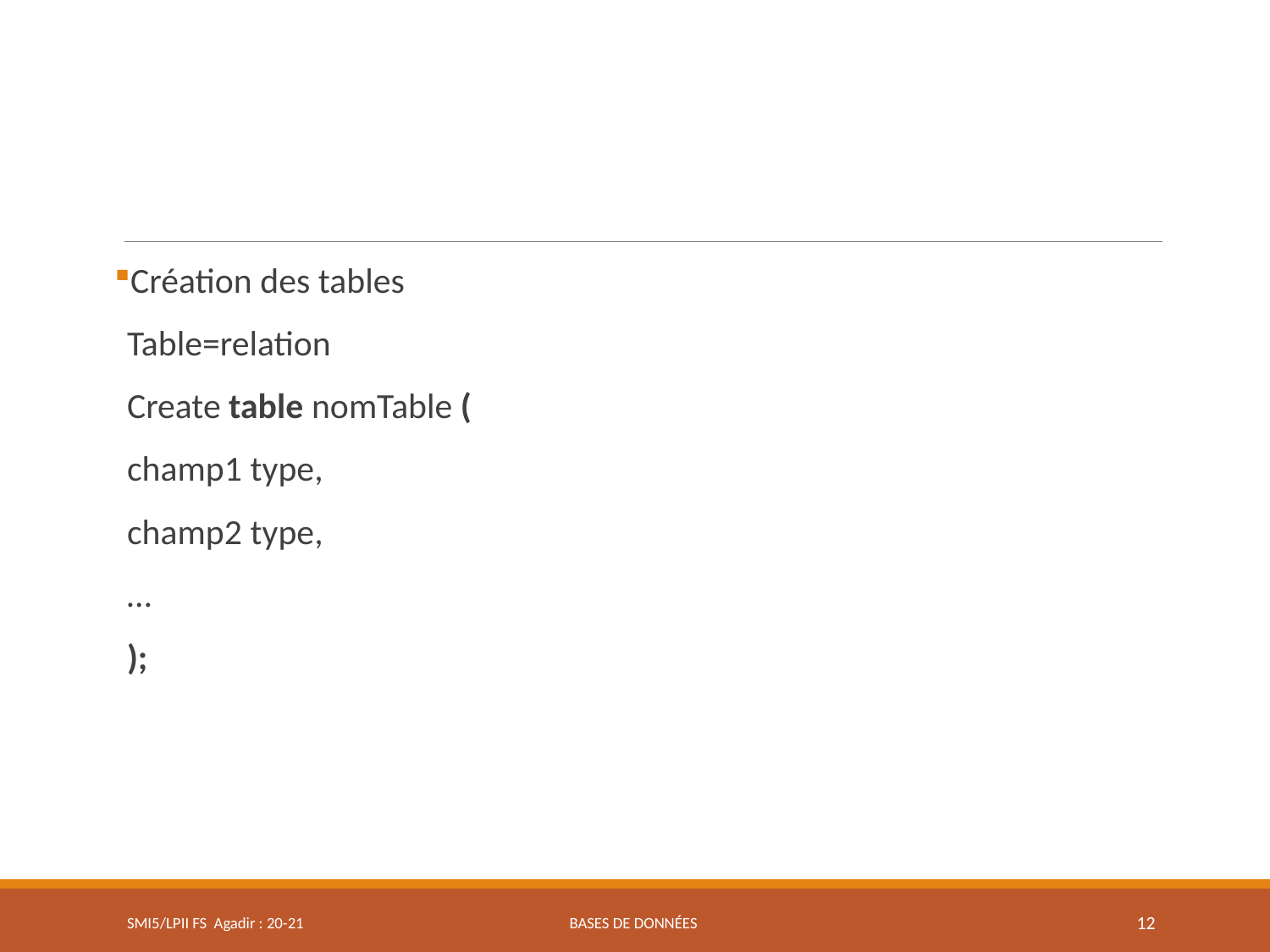

Création des tables
	Table=relation
	Create table nomTable (
	champ1 type,
	champ2 type,
	…
	);

SMI5/LPII FS  Agadir : 20-21
Bases de données
12